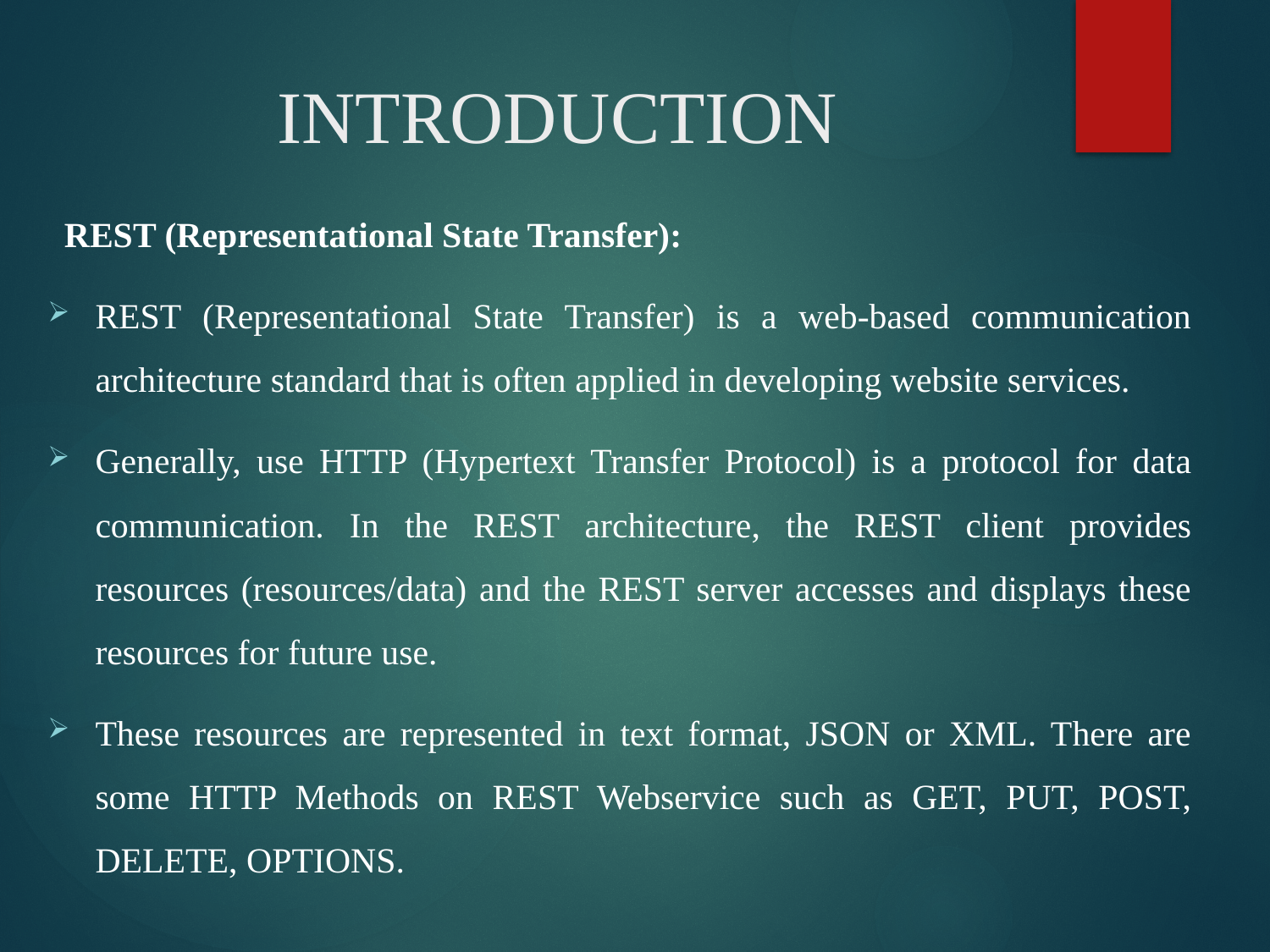

# INTRODUCTION
REST (Representational State Transfer):
REST (Representational State Transfer) is a web-based communication architecture standard that is often applied in developing website services.
Generally, use HTTP (Hypertext Transfer Protocol) is a protocol for data communication. In the REST architecture, the REST client provides resources (resources/data) and the REST server accesses and displays these resources for future use.
These resources are represented in text format, JSON or XML. There are some HTTP Methods on REST Webservice such as GET, PUT, POST, DELETE, OPTIONS.